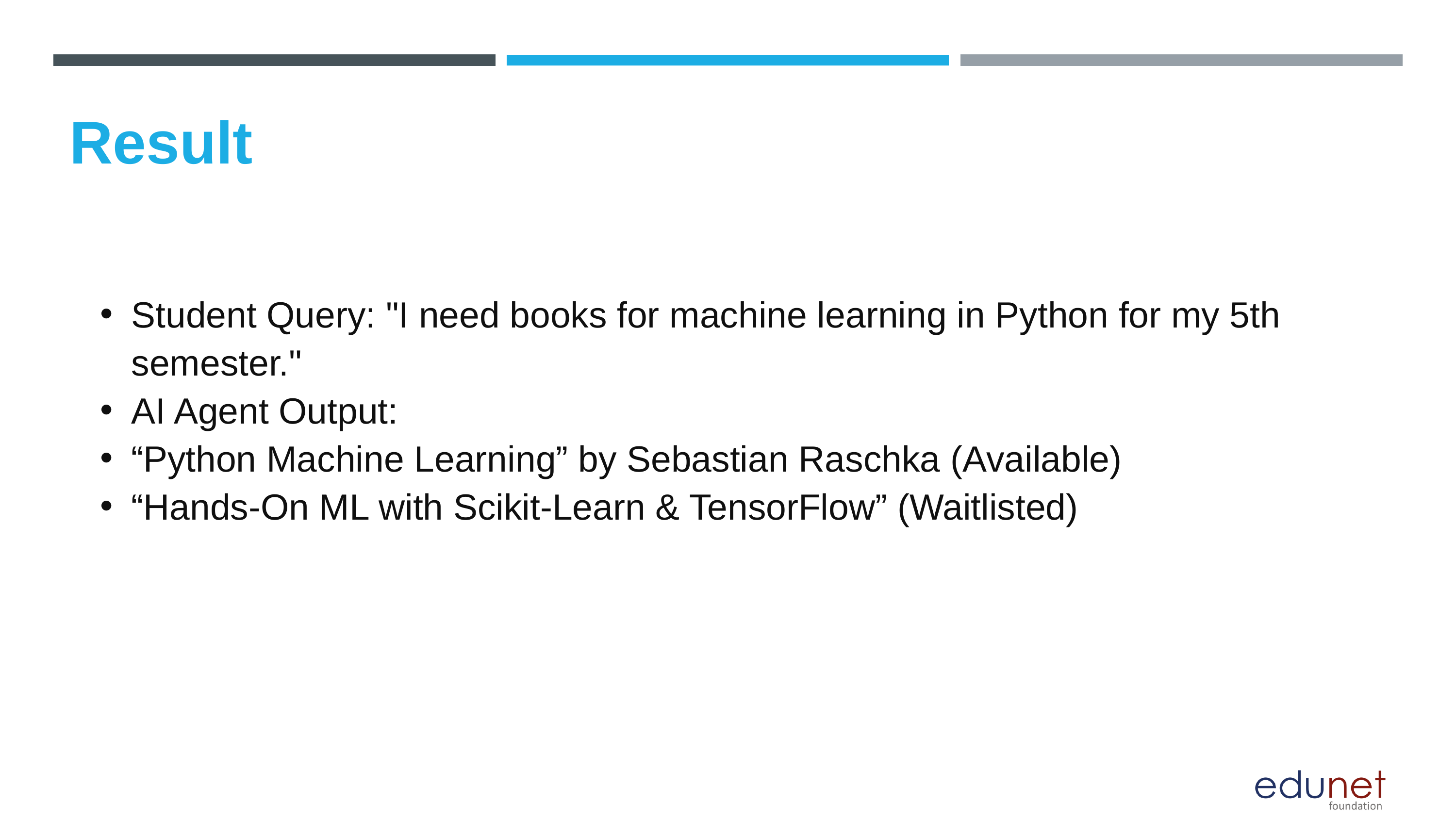

Result

Student Query: "I need books for machine learning in Python for my 5th semester."
AI Agent Output:
“Python Machine Learning” by Sebastian Raschka (Available)
“Hands-On ML with Scikit-Learn & TensorFlow” (Waitlisted)